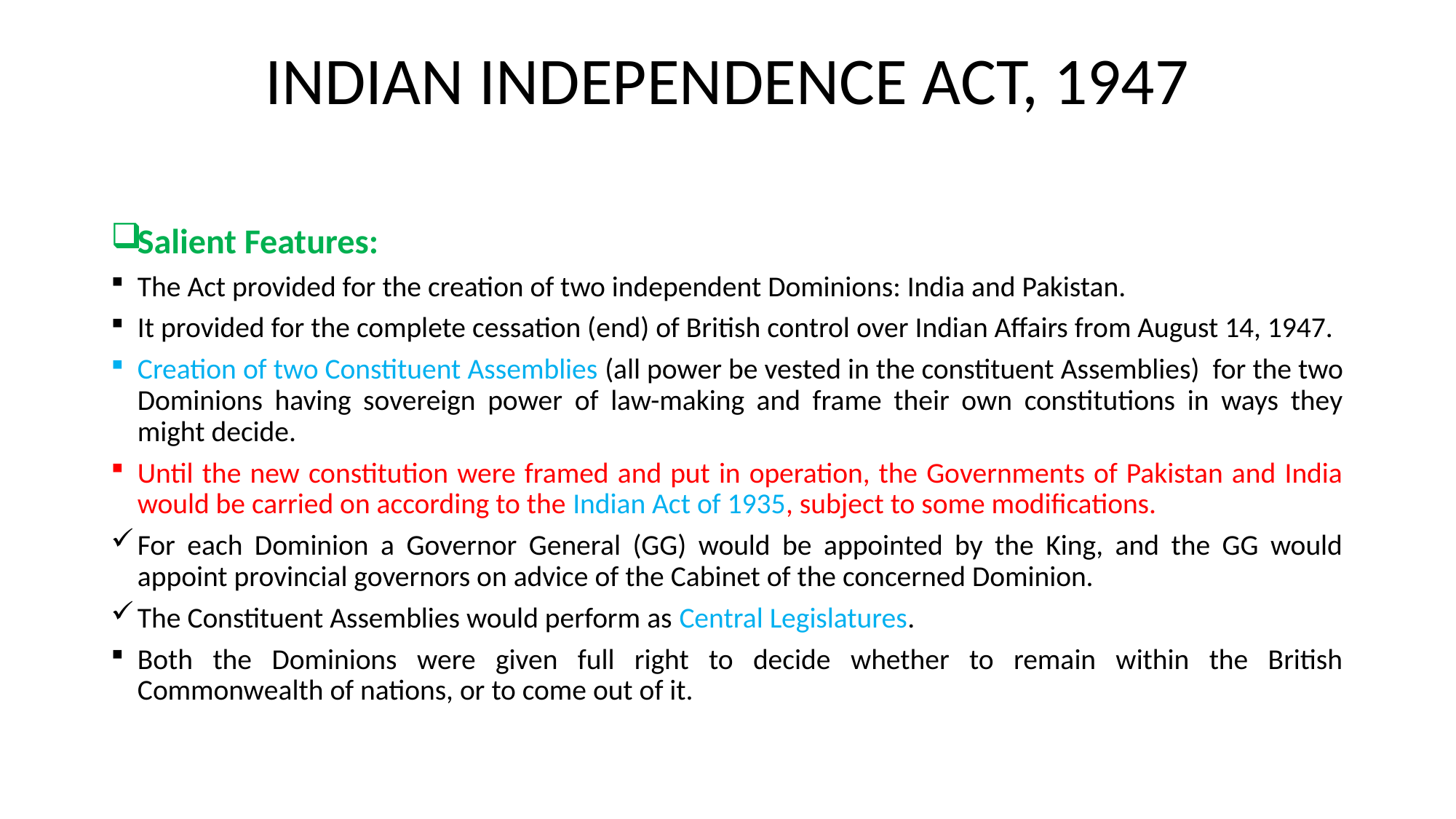

# INDIAN INDEPENDENCE ACT, 1947
Salient Features:
The Act provided for the creation of two independent Dominions: India and Pakistan.
It provided for the complete cessation (end) of British control over Indian Affairs from August 14, 1947.
Creation of two Constituent Assemblies (all power be vested in the constituent Assemblies)  for the two Dominions having sovereign power of law-making and frame their own constitutions in ways they might decide.
Until the new constitution were framed and put in operation, the Governments of Pakistan and India would be carried on according to the Indian Act of 1935, subject to some modifications.
For each Dominion a Governor General (GG) would be appointed by the King, and the GG would appoint provincial governors on advice of the Cabinet of the concerned Dominion.
The Constituent Assemblies would perform as Central Legislatures.
Both the Dominions were given full right to decide whether to remain within the British Commonwealth of nations, or to come out of it.